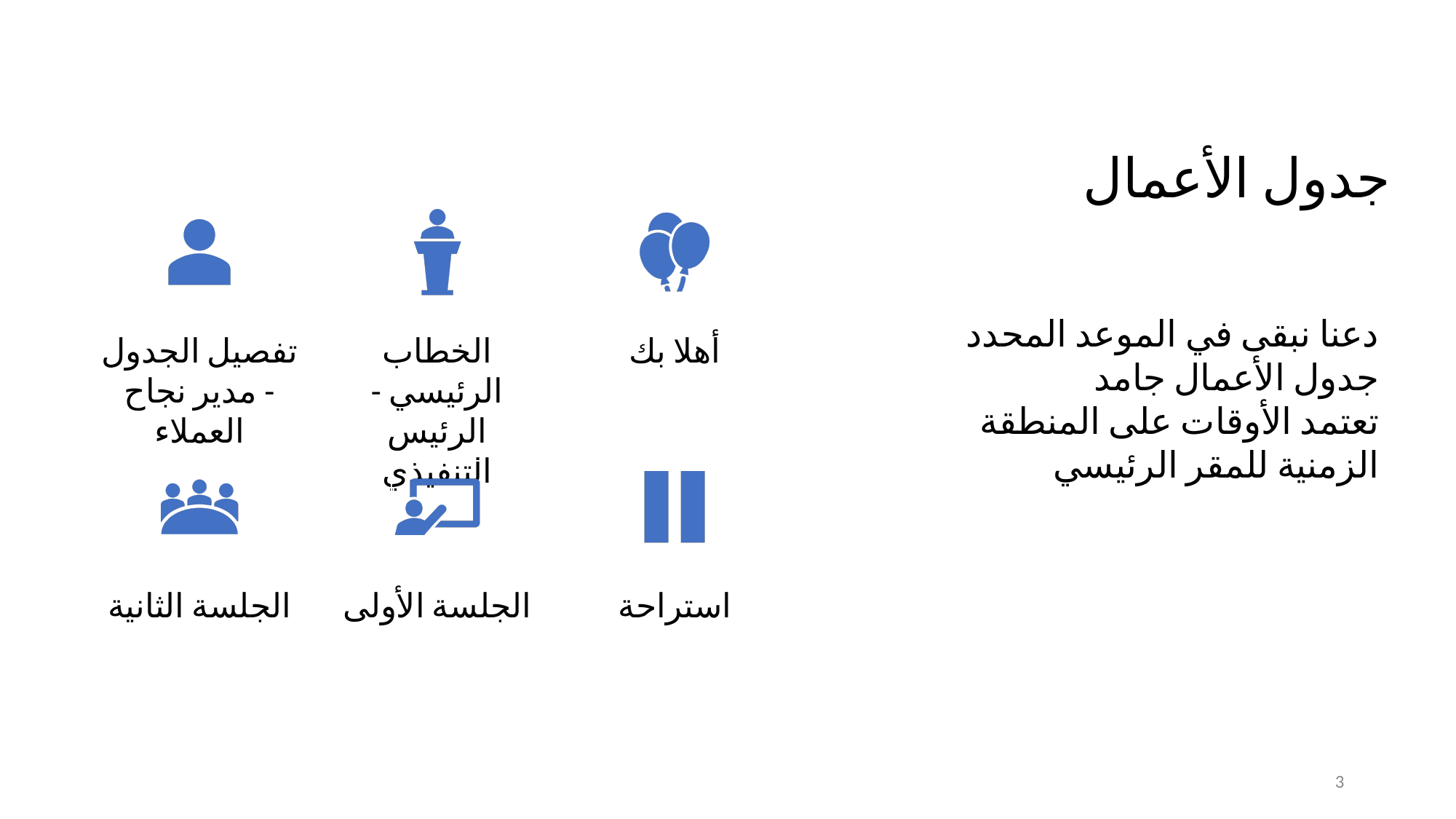

# جدول الأعمال

تفصيل الجدول - مدير نجاح العملاء

الخطاب الرئيسي - الرئيس التنفيذي

أهلا بك

الجلسة الثانية

الجلسة الأولى

استراحة
دعنا نبقى في الموعد المحدد
جدول الأعمال جامد
تعتمد الأوقات على المنطقة الزمنية للمقر الرئيسي
3